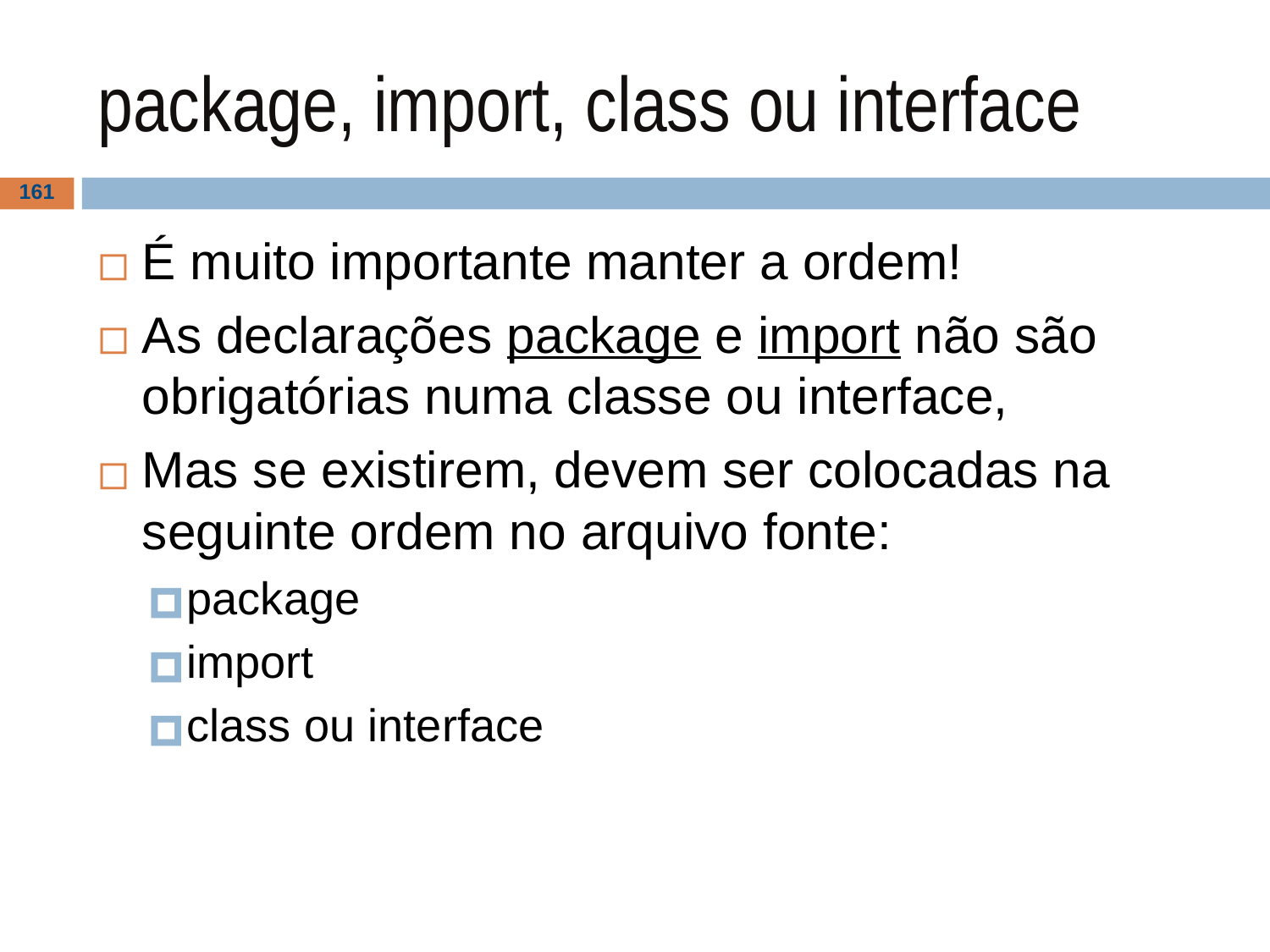

# package, import, class ou interface
161
É muito importante manter a ordem!
As declarações package e import não são obrigatórias numa classe ou interface,
Mas se existirem, devem ser colocadas na seguinte ordem no arquivo fonte:
package
import
class ou interface